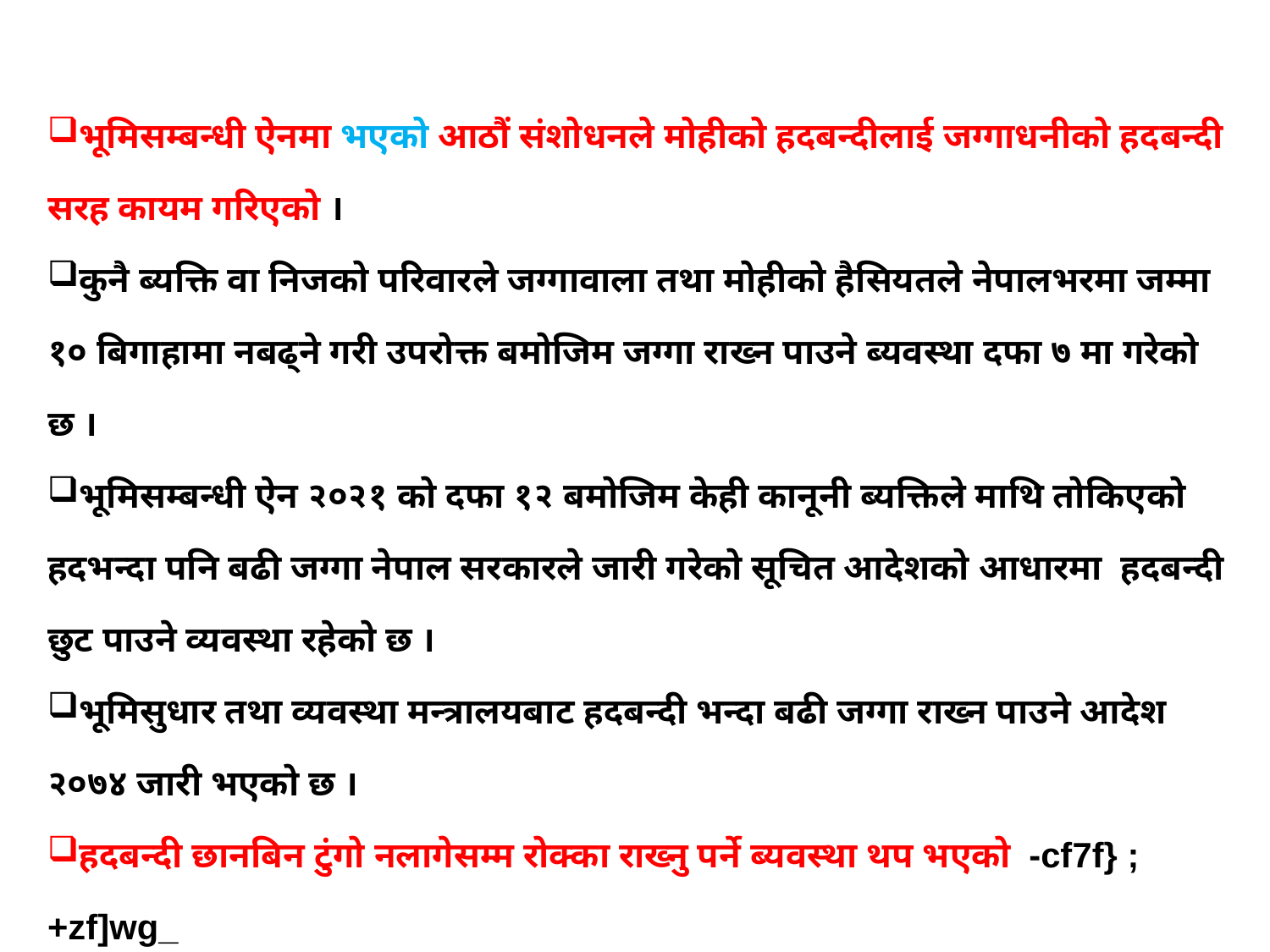

भूमिसम्बन्धी ऐनमा भएको आठौं संशोधनले मोहीको हदबन्दीलाई जग्गाधनीको हदबन्दी सरह कायम गरिएको ।
कुनै ब्यक्ति वा निजको परिवारले जग्गावाला तथा मोहीको हैसियतले नेपालभरमा जम्मा १० बिगाहामा नबढ्ने गरी उपरोक्त बमोजिम जग्गा राख्न पाउने ब्यवस्था दफा ७ मा गरेको छ ।
भूमिसम्बन्धी ऐन २०२१ को दफा १२ बमोजिम केही कानूनी ब्यक्तिले माथि तोकिएको हदभन्दा पनि बढी जग्गा नेपाल सरकारले जारी गरेको सूचित आदेशको आधारमा  हदबन्दी छुट पाउने व्यवस्था रहेको छ ।
भूमिसुधार तथा व्यवस्था मन्त्रालयबाट हदबन्दी भन्दा बढी जग्गा राख्न पाउने आदेश २०७४ जारी भएको छ ।
हदबन्दी छानबिन टुंगो नलागेसम्म रोक्का राख्नु पर्ने ब्यवस्था थप भएको  -cf7f} ;+zf]wg_